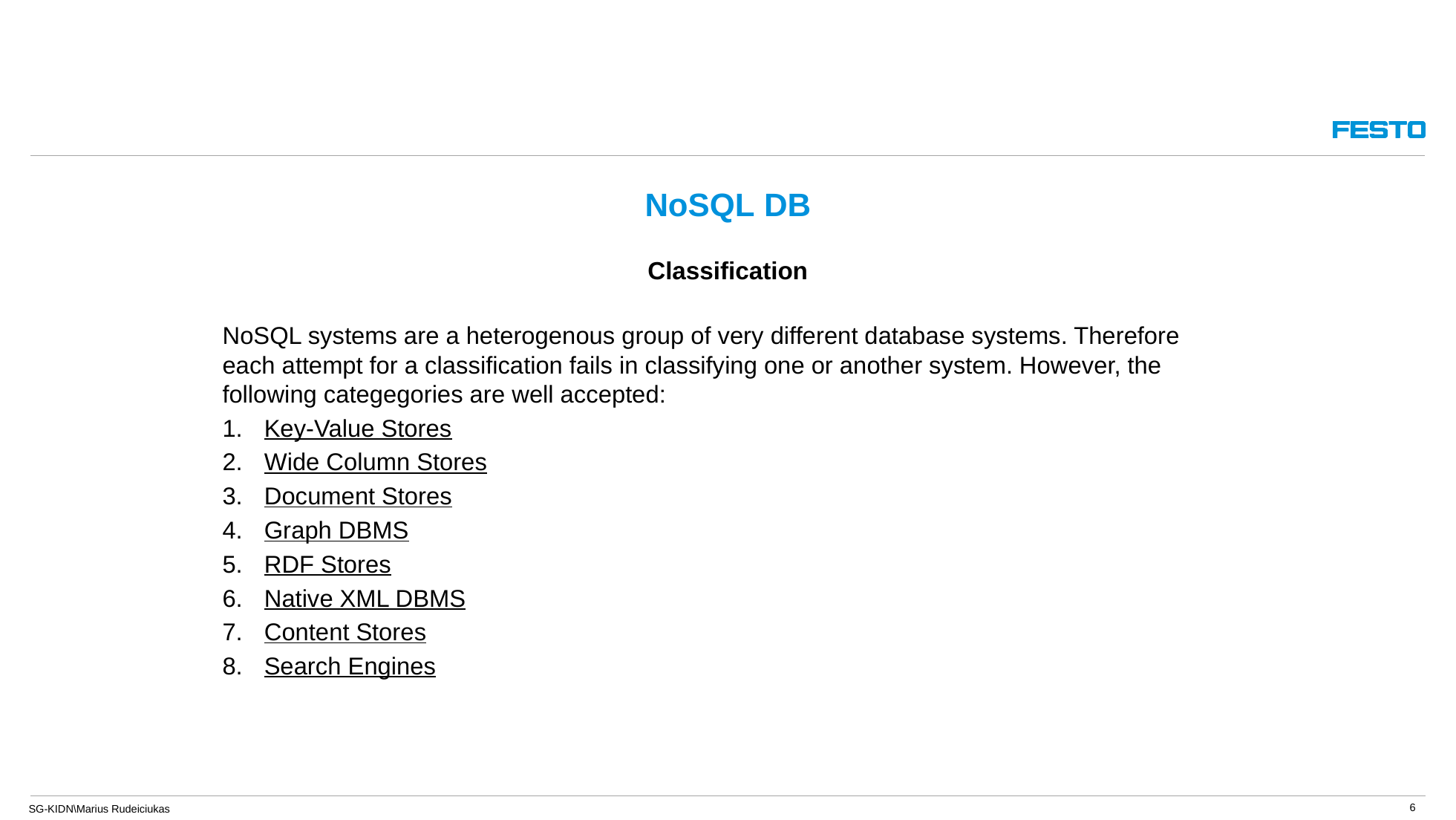

6
# NoSQL DB
Classification

NoSQL systems are a heterogenous group of very different database systems. Therefore each attempt for a classification fails in classifying one or another system. However, the following categegories are well accepted:
Key-Value Stores
Wide Column Stores
Document Stores
Graph DBMS
RDF Stores
Native XML DBMS
Content Stores
Search Engines